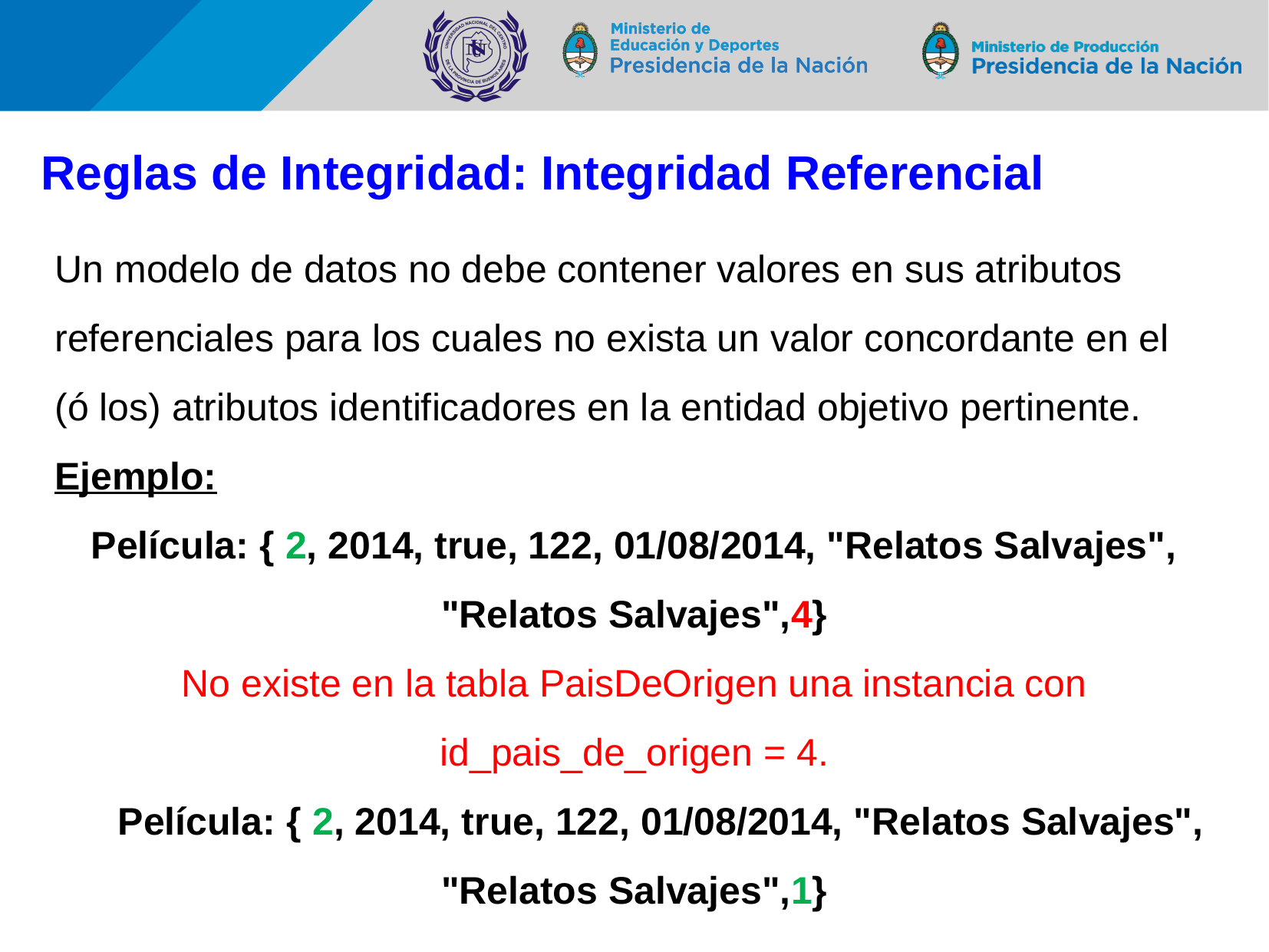

# Reglas de Integridad: Integridad Referencial

Un modelo de datos no debe contener valores en sus atributos referenciales para los cuales no exista un valor concordante en el (ó los) atributos identificadores en la entidad objetivo pertinente.
Ejemplo:
Película: { 2, 2014, true, 122, 01/08/2014, "Relatos Salvajes", "Relatos Salvajes",4}
No existe en la tabla PaisDeOrigen una instancia con id_pais_de_origen = 4.
     Película: { 2, 2014, true, 122, 01/08/2014, "Relatos Salvajes", "Relatos Salvajes",1}